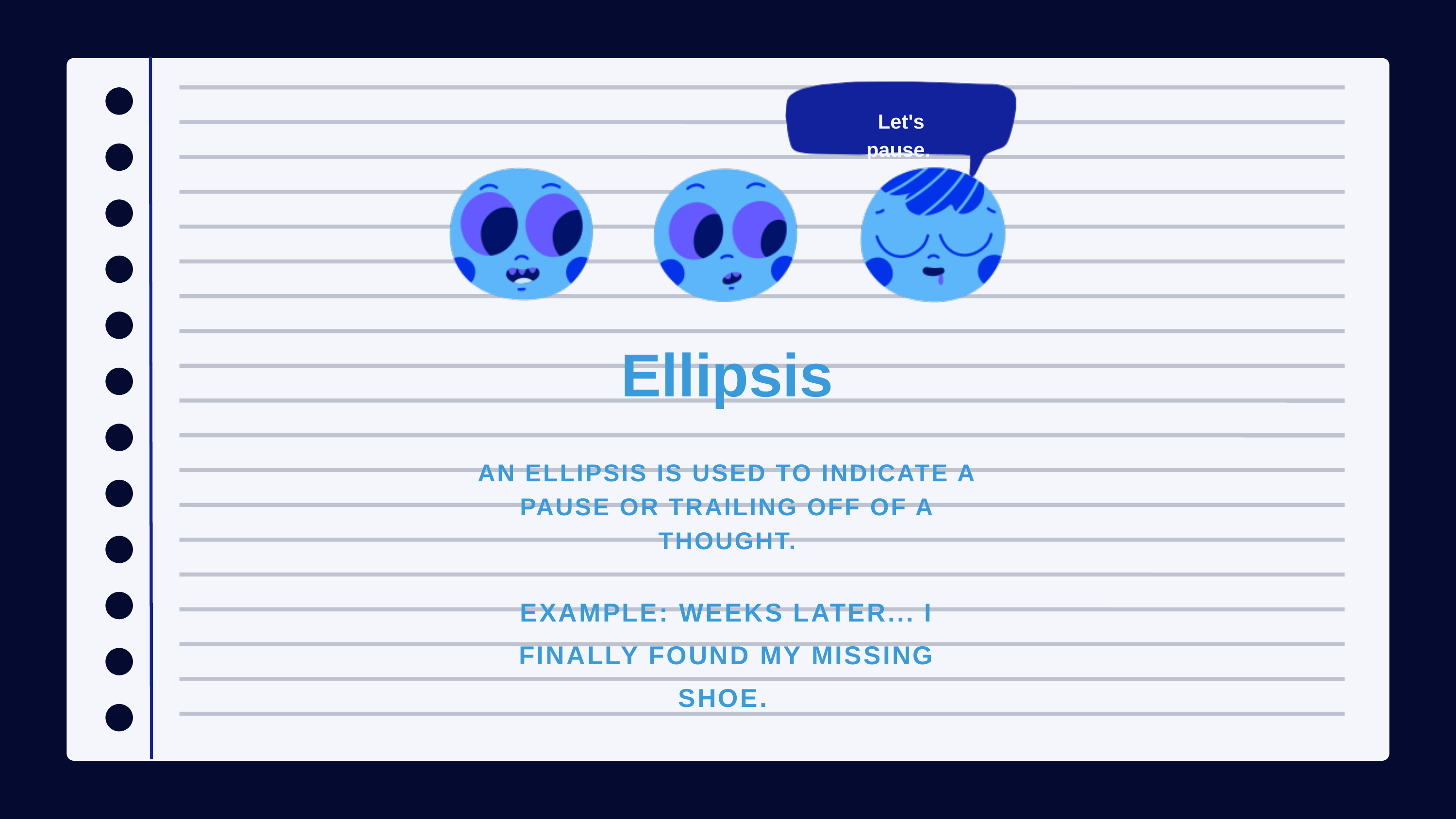

Let's pause.

Ellipsis

AN ELLIPSIS IS USED TO INDICATE A PAUSE OR TRAILING OFF OF A THOUGHT.
EXAMPLE: WEEKS LATER... I FINALLY FOUND MY MISSING SHOE.